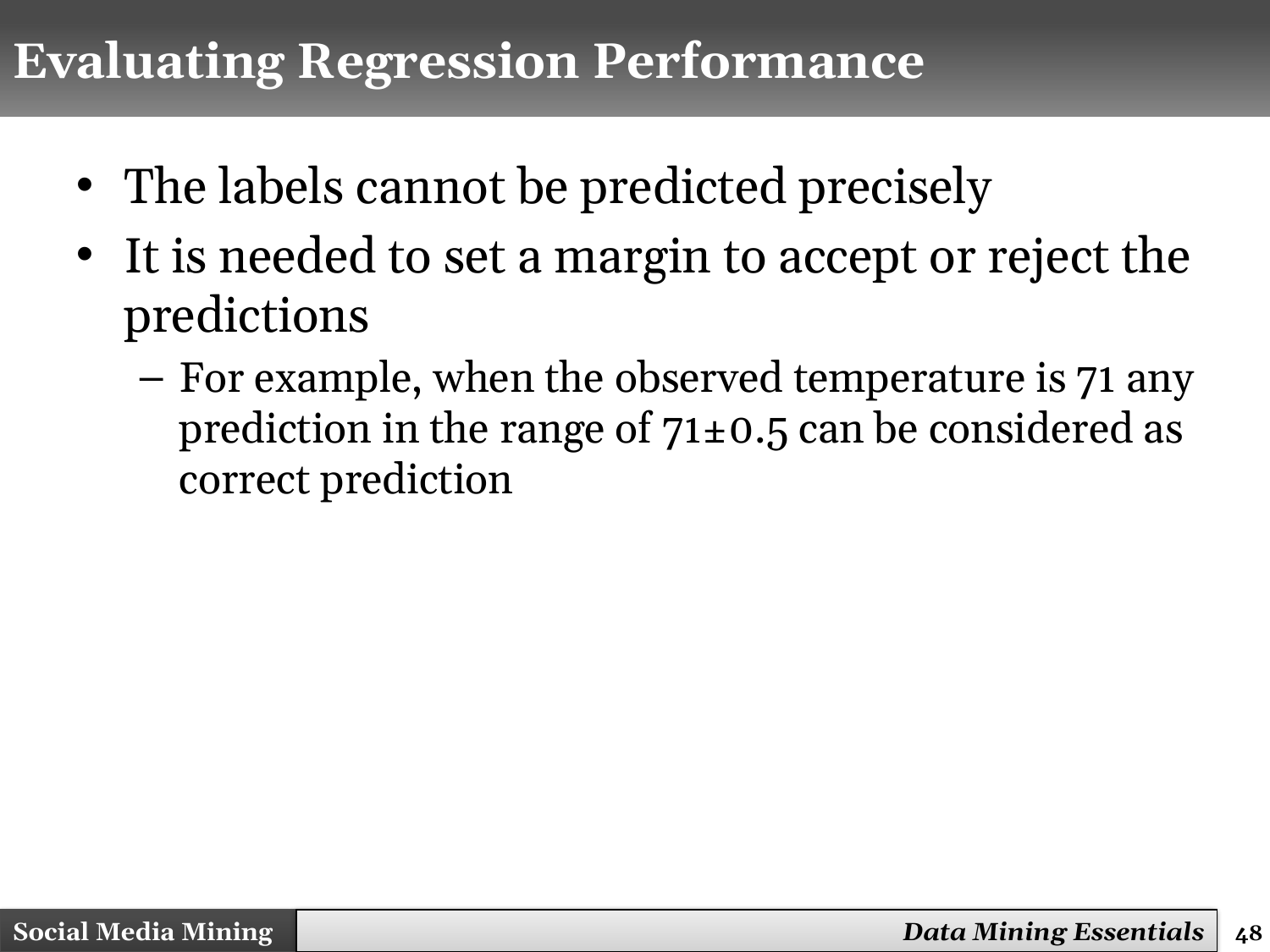

# Evaluating Regression Performance
The labels cannot be predicted precisely
It is needed to set a margin to accept or reject the predictions
For example, when the observed temperature is 71 any prediction in the range of 71±0.5 can be considered as correct prediction